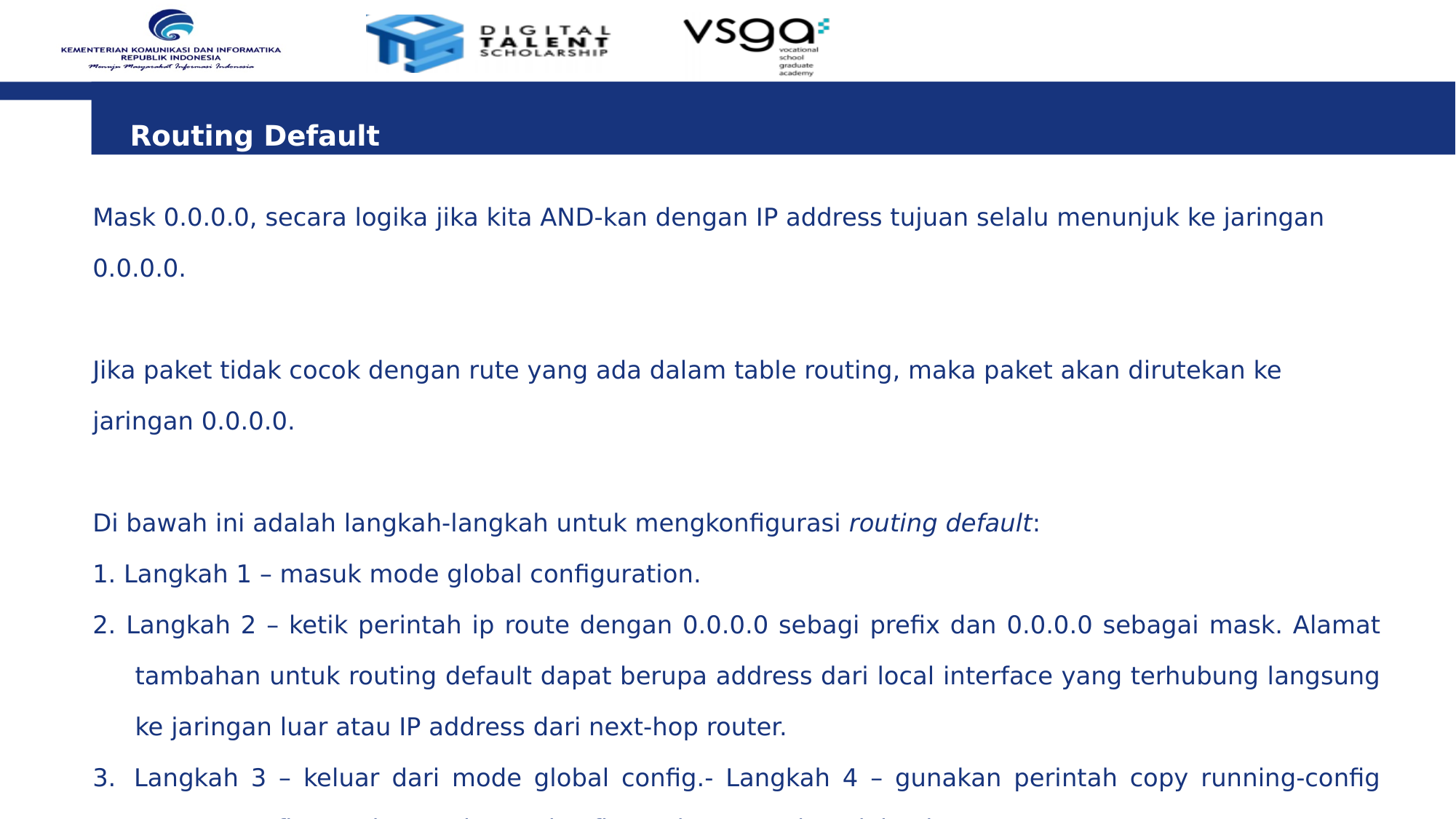

Routing Default
Mask 0.0.0.0, secara logika jika kita AND-kan dengan IP address tujuan selalu menunjuk ke jaringan 0.0.0.0.

Jika paket tidak cocok dengan rute yang ada dalam table routing, maka paket akan dirutekan ke jaringan 0.0.0.0.

Di bawah ini adalah langkah-langkah untuk mengkonfigurasi routing default:
1. Langkah 1 – masuk mode global configuration.
2. Langkah 2 – ketik perintah ip route dengan 0.0.0.0 sebagi prefix dan 0.0.0.0 sebagai mask. Alamat tambahan untuk routing default dapat berupa address dari local interface yang terhubung langsung ke jaringan luar atau IP address dari next-hop router.
3. Langkah 3 – keluar dari mode global config.- Langkah 4 – gunakan perintah copy running-config startup-config untuk menyimpan konfigurasi yang sedang jalan ke NVRAM.